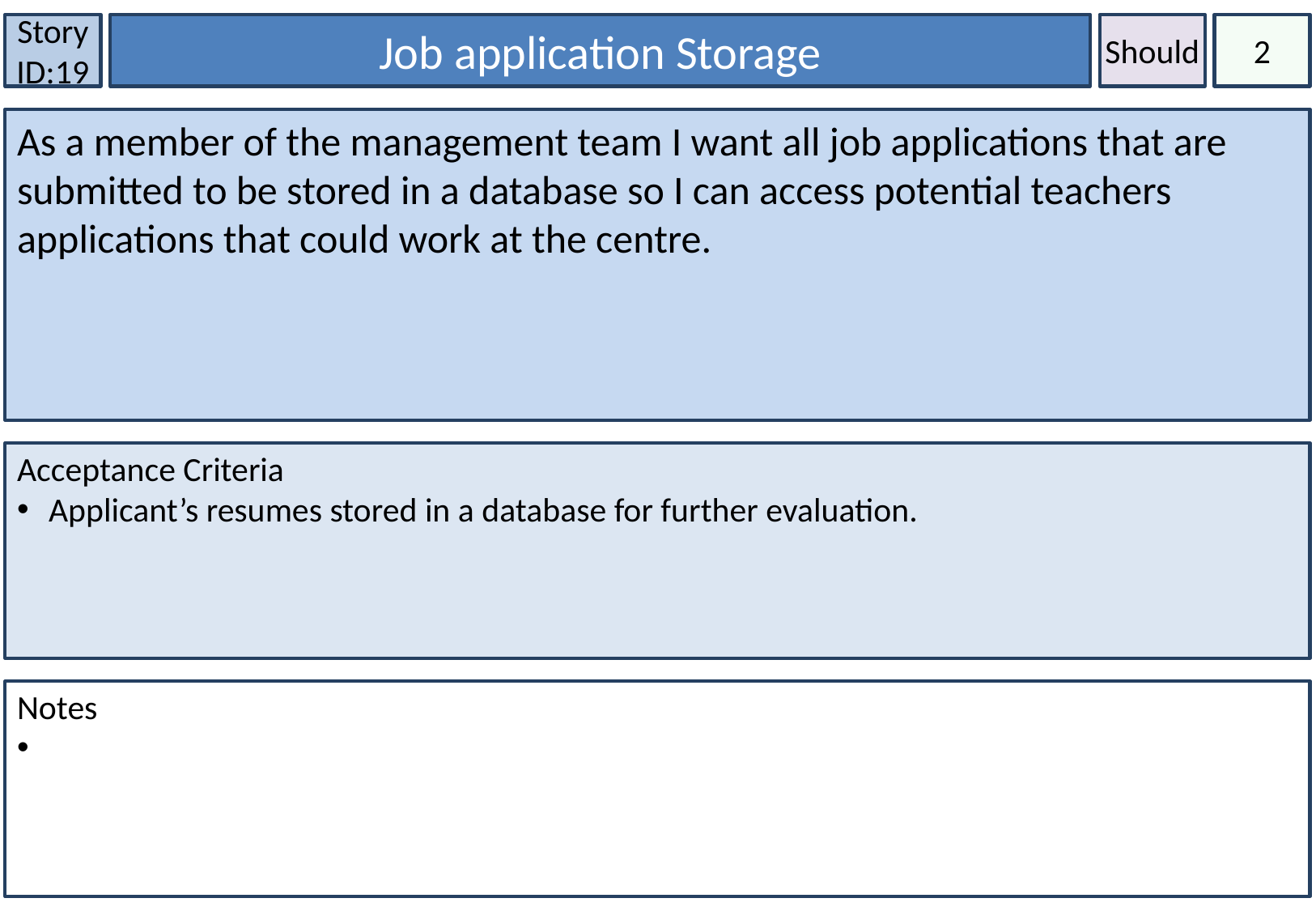

Story ID:19
Job application Storage
Should
2
As a member of the management team I want all job applications that are submitted to be stored in a database so I can access potential teachers applications that could work at the centre.
Acceptance Criteria
 Applicant’s resumes stored in a database for further evaluation.

Notes